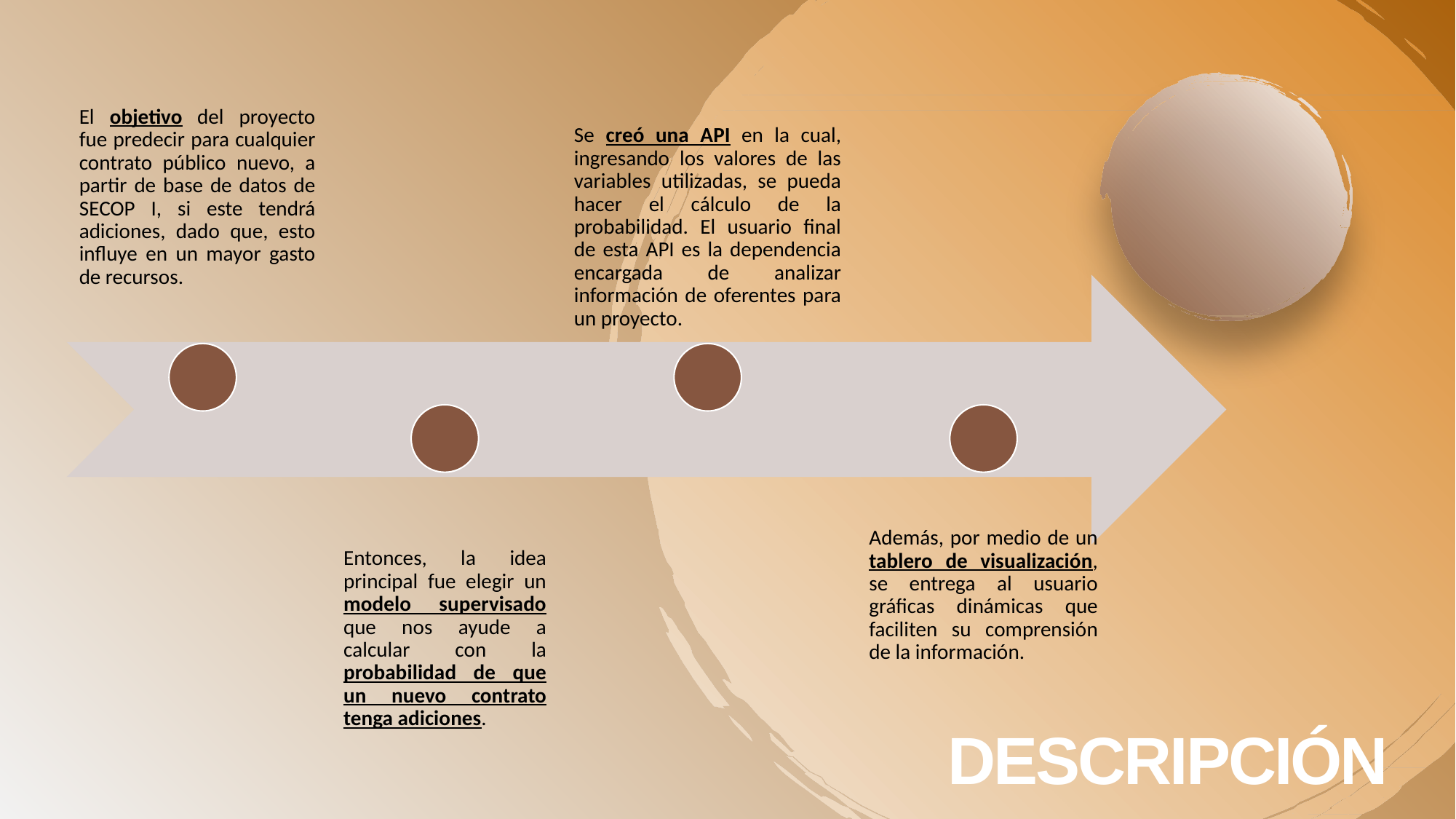

El objetivo del proyecto fue predecir para cualquier contrato público nuevo, a partir de base de datos de SECOP I, si este tendrá adiciones, dado que, esto influye en un mayor gasto de recursos.
Entonces, la idea principal fue elegir un modelo supervisado que nos ayude a calcular con la probabilidad de que un nuevo contrato tenga adiciones.

Se creó una API en la cual, ingresando los valores de las variables utilizadas, se pueda hacer el cálculo de la probabilidad. El usuario final de esta API es la dependencia encargada de analizar información de oferentes para un proyecto.
Además, por medio de un tablero de visualización, se entrega al usuario gráficas dinámicas que faciliten su comprensión de la información.

# DESCRIPCIÓN